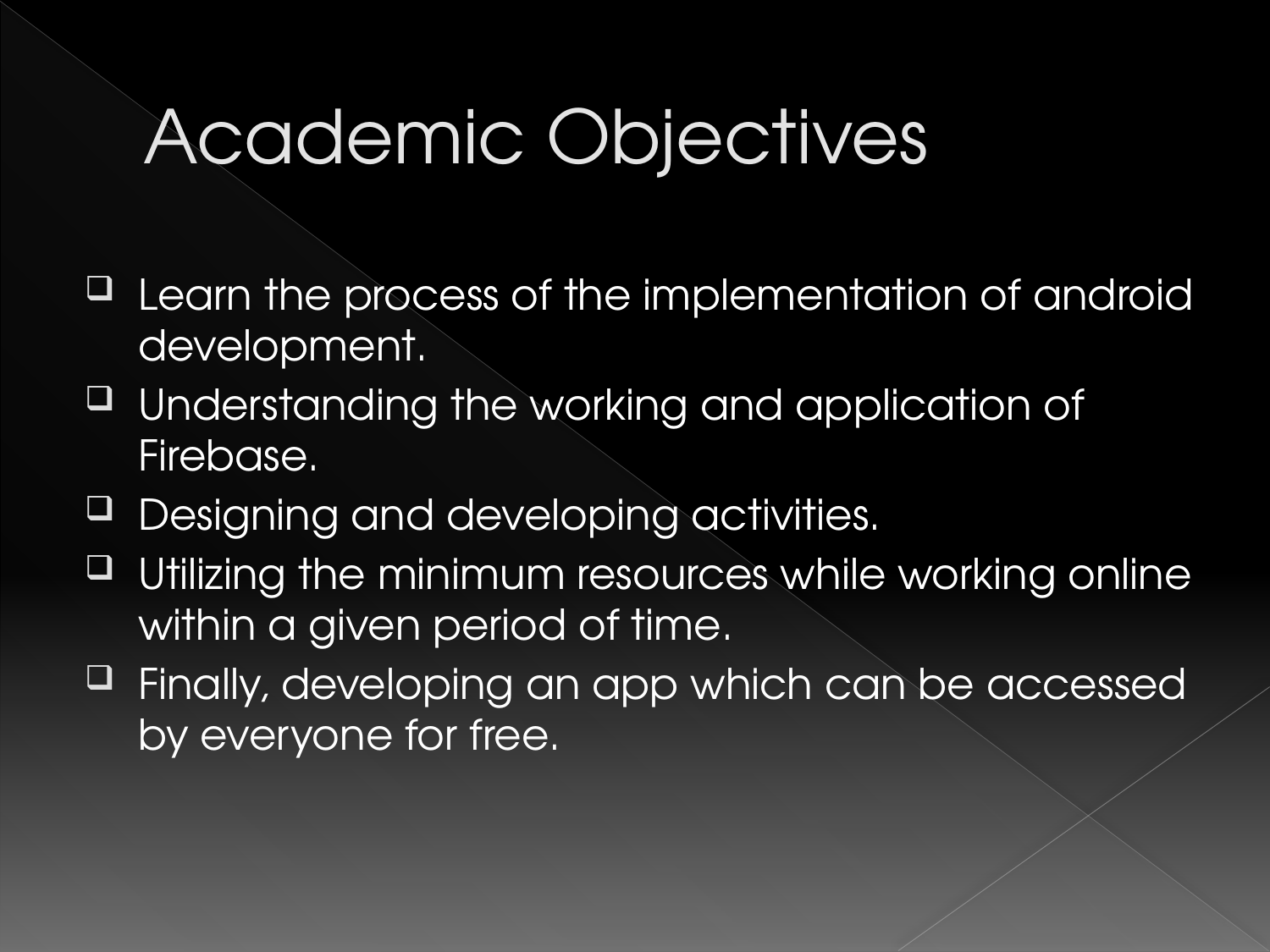

# Academic Objectives
Learn the process of the implementation of android development.
Understanding the working and application of Firebase.
Designing and developing activities.
Utilizing the minimum resources while working online within a given period of time.
Finally, developing an app which can be accessed by everyone for free.